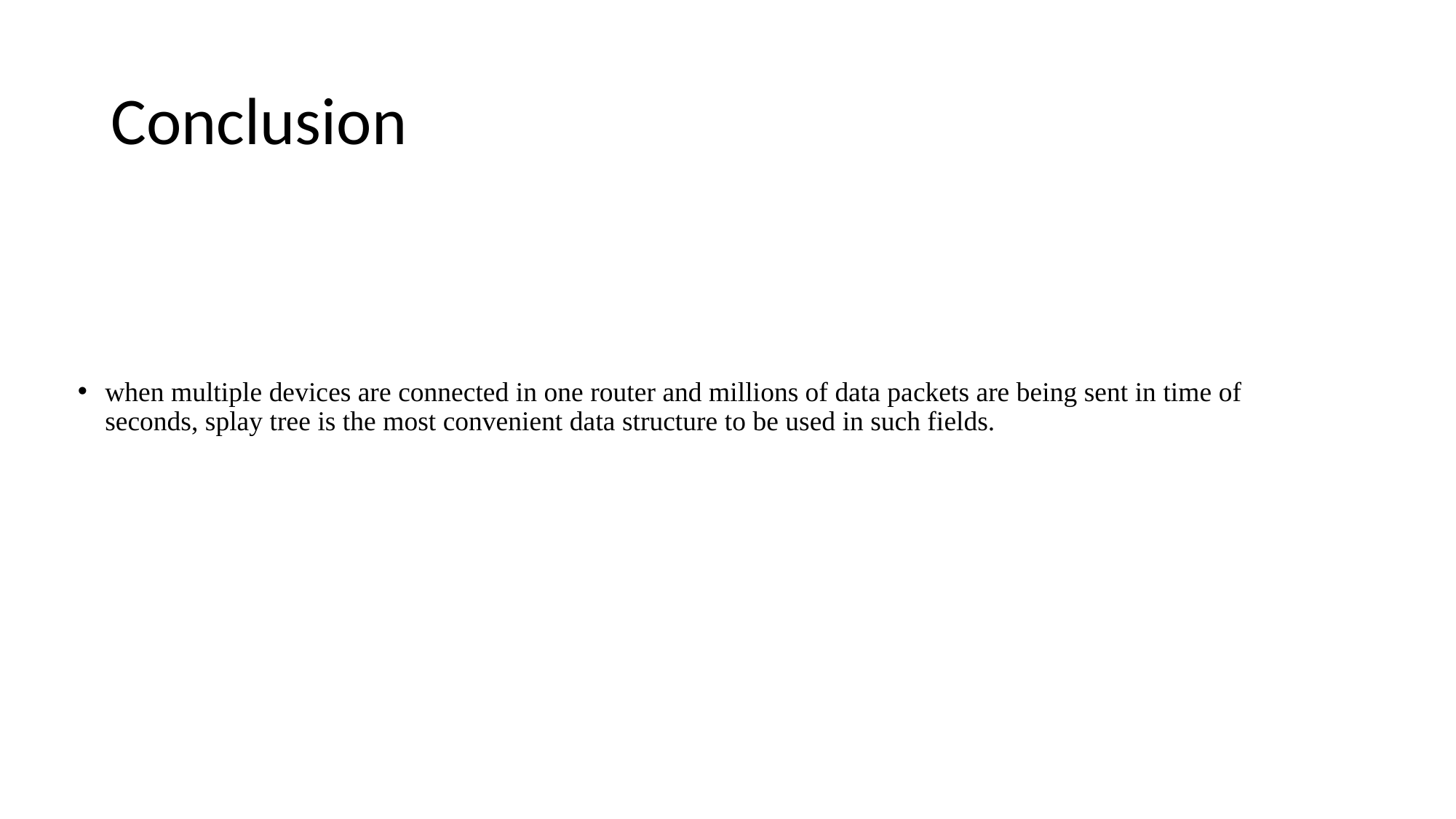

# Conclusion
when multiple devices are connected in one router and millions of data packets are being sent in time of seconds, splay tree is the most convenient data structure to be used in such fields.